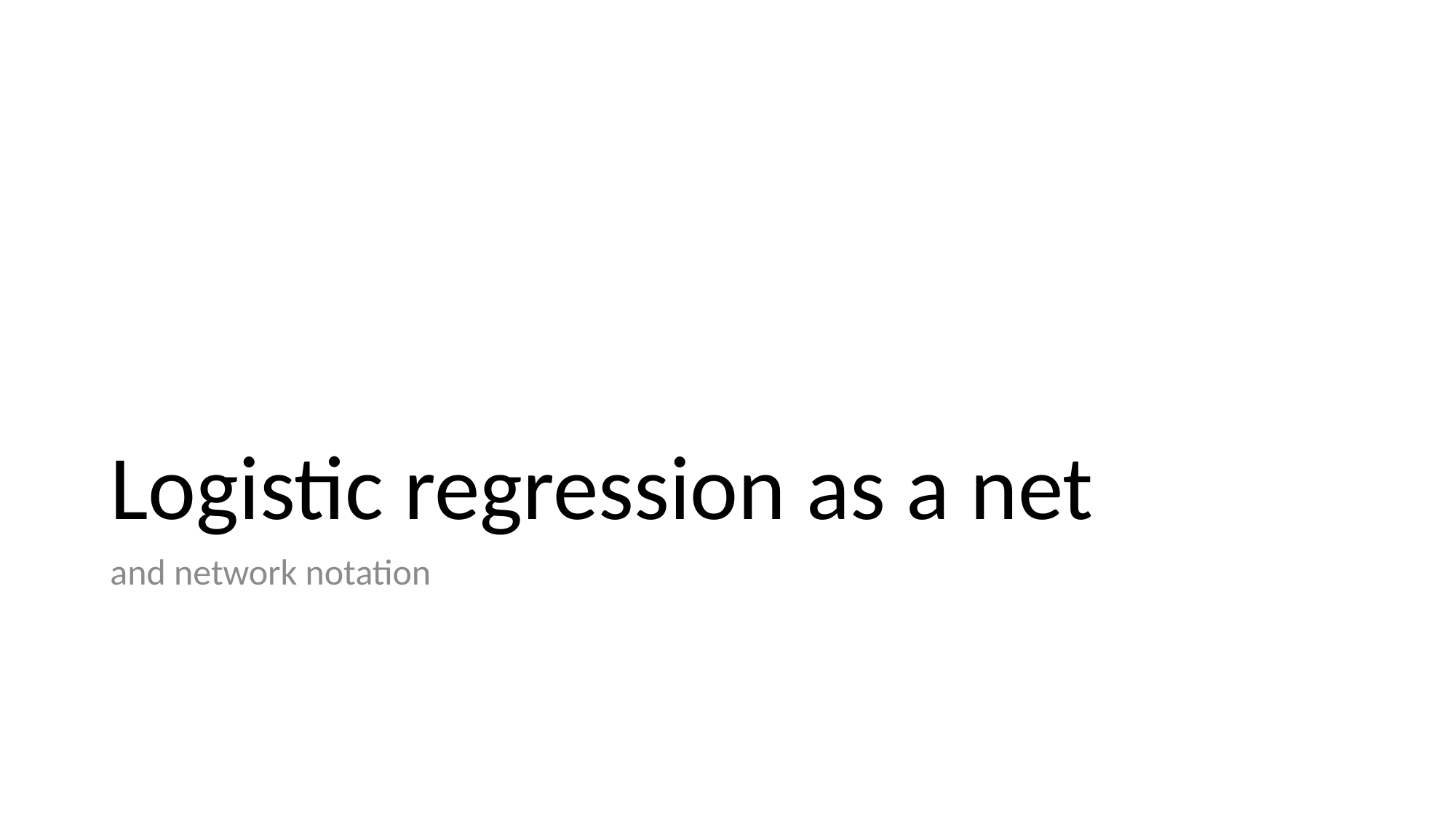

# Logistic regression as a net
and network notation